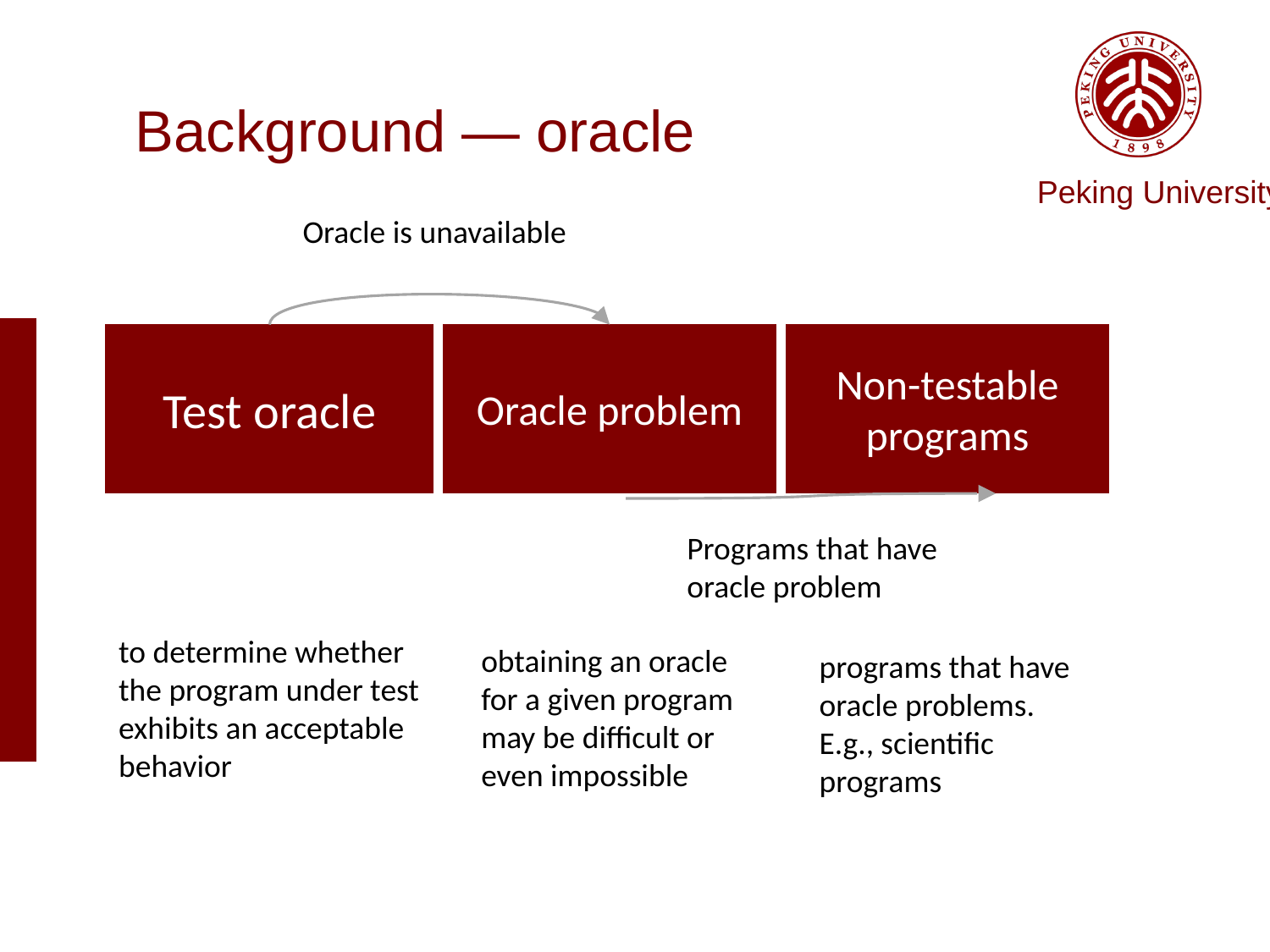

# Background — oracle
Oracle is unavailable
Test oracle
Oracle problem
Non-testable
programs
Programs that have oracle problem
to determine whether the program under test exhibits an acceptable behavior

obtaining an oracle for a given program may be difficult or even impossible
programs that have oracle problems. E.g., scientific programs